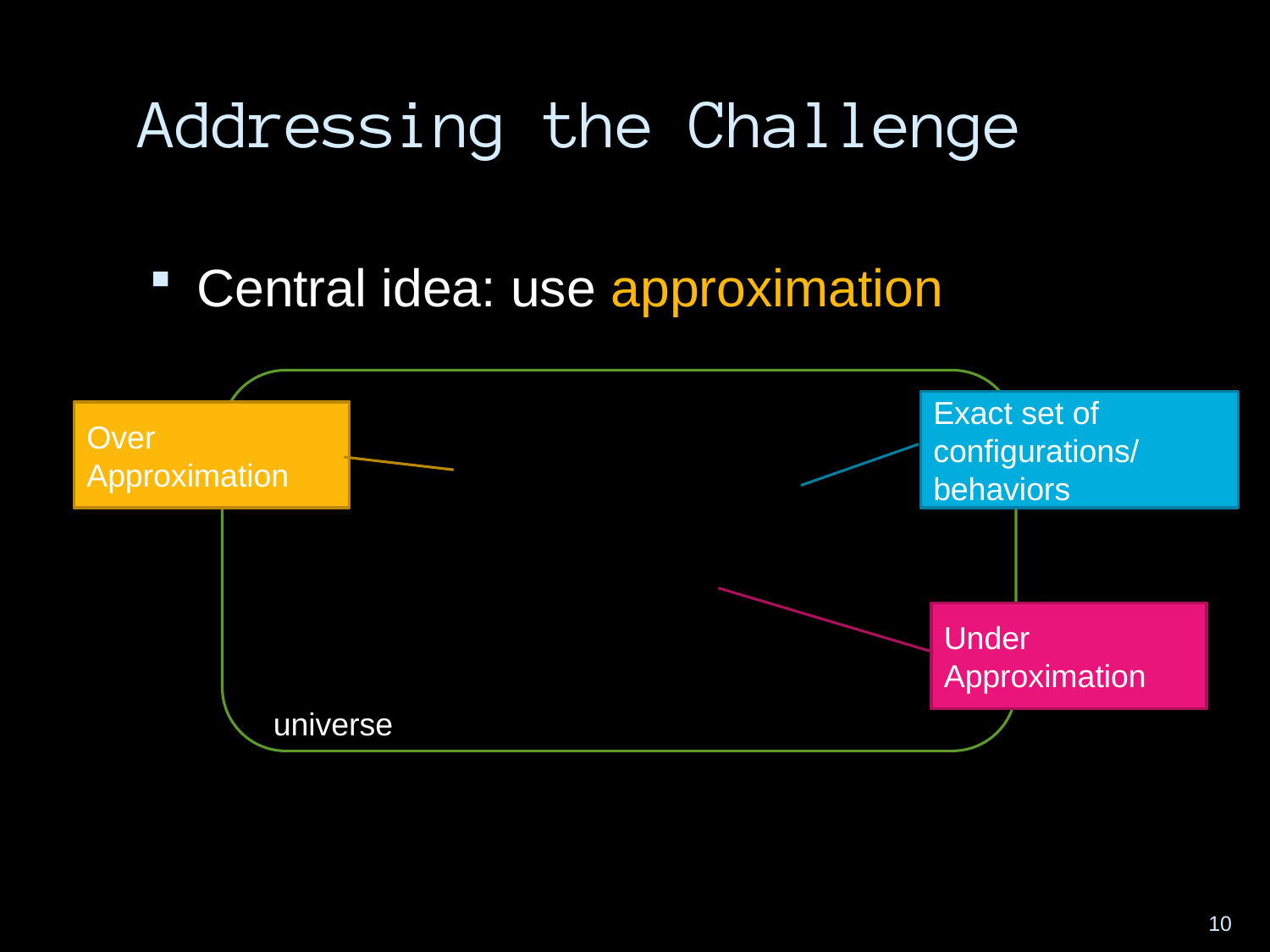

# Addressing the Challenge
Central idea: use approximation

universe
Exact set of configurations/
behaviors
Over Approximation
Under Approximation
10